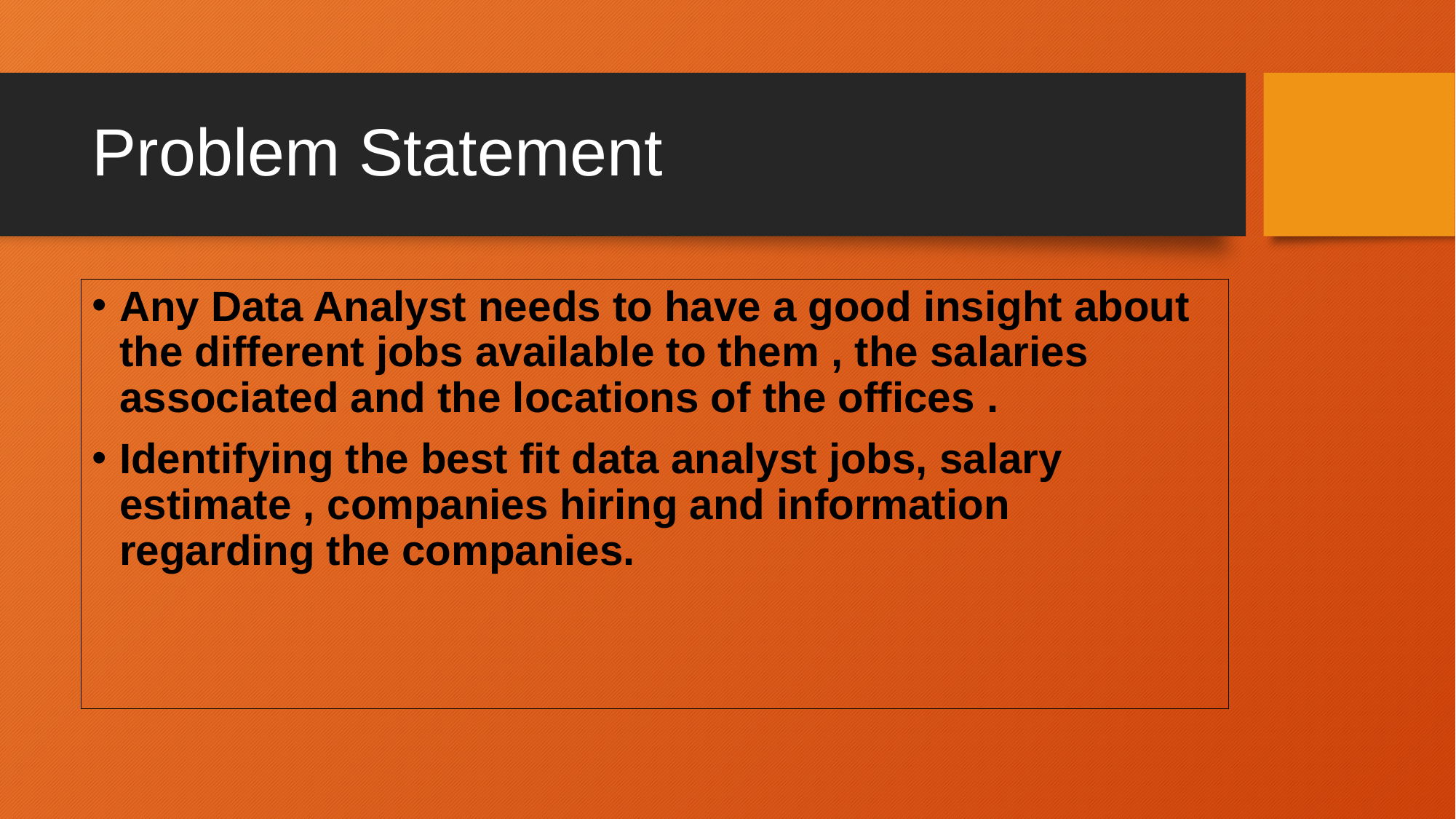

# Problem Statement
Any Data Analyst needs to have a good insight about the different jobs available to them , the salaries associated and the locations of the offices .
Identifying the best fit data analyst jobs, salary estimate , companies hiring and information regarding the companies.